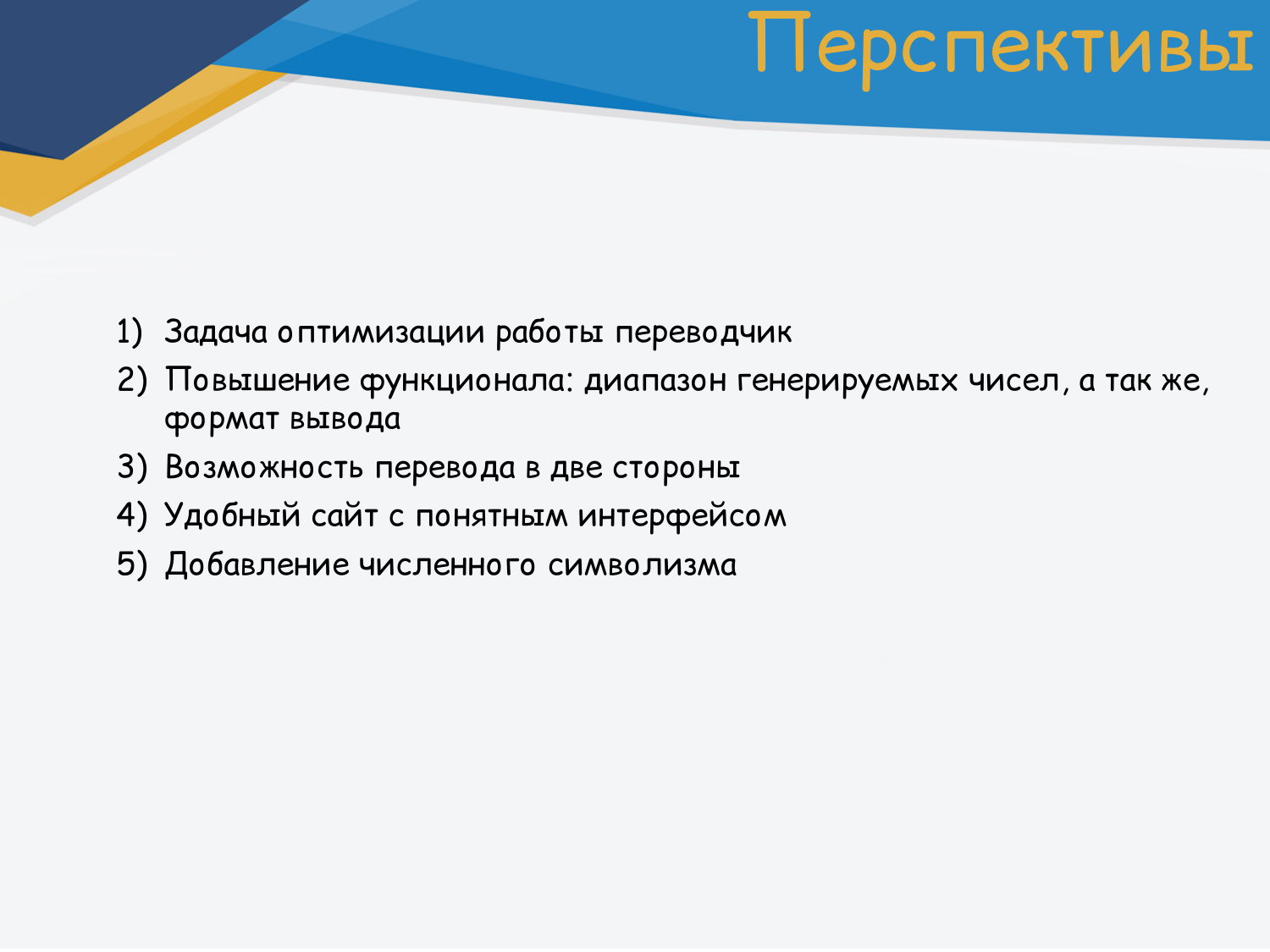

# Перспективы
Задача оптимизации работы переводчик
Повышение функционала: диапазон генерируемых чисел, а так же, формат вывода
Возможность перевода в две стороны
Удобный сайт с понятным интерфейсом
Добавление численного символизма